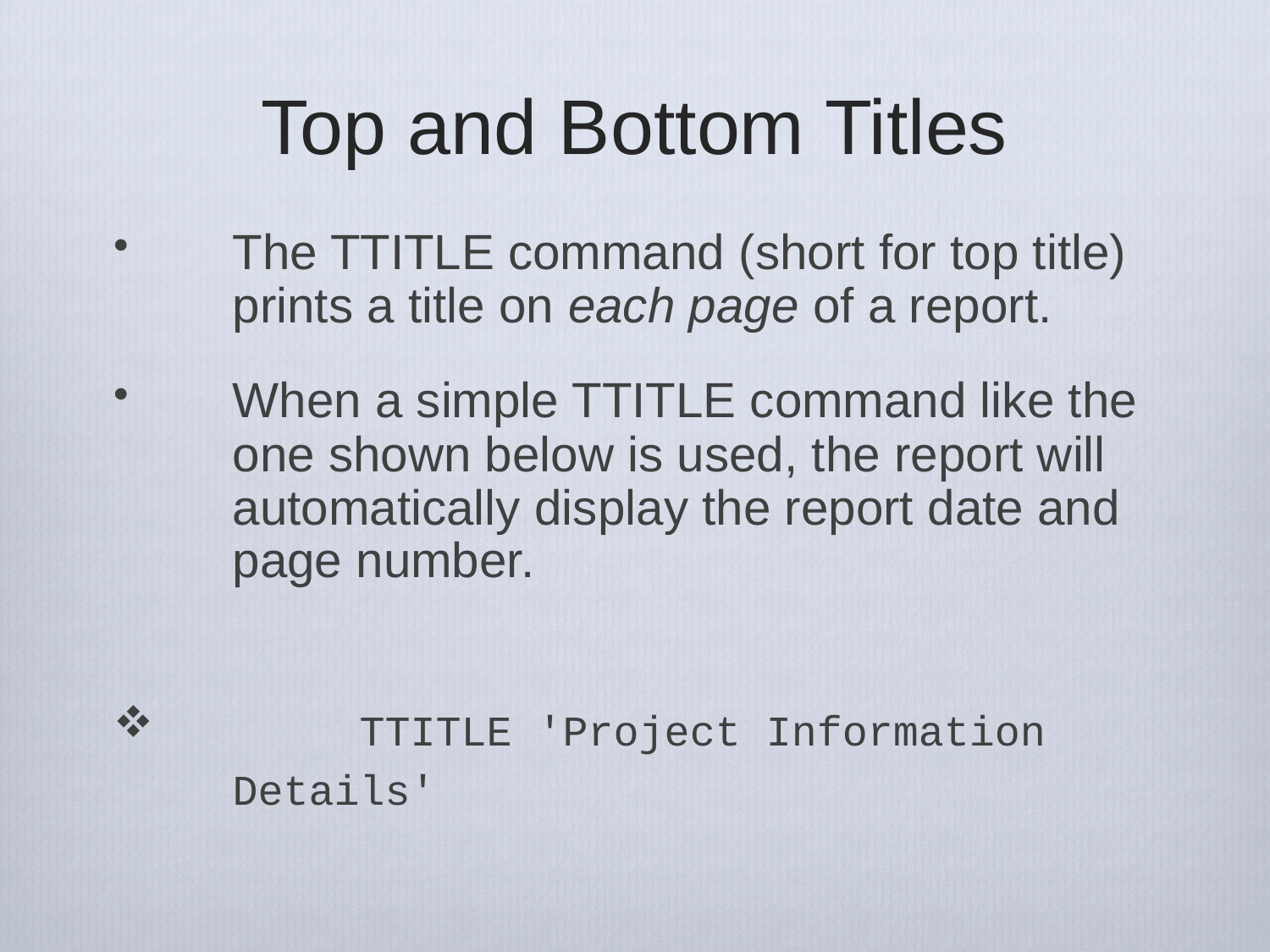

# Top and Bottom Titles
The TTITLE command (short for top title) prints a title on each page of a report.
When a simple TTITLE command like the one shown below is used, the report will automatically display the report date and page number.

	TTITLE 'Project Information Details'